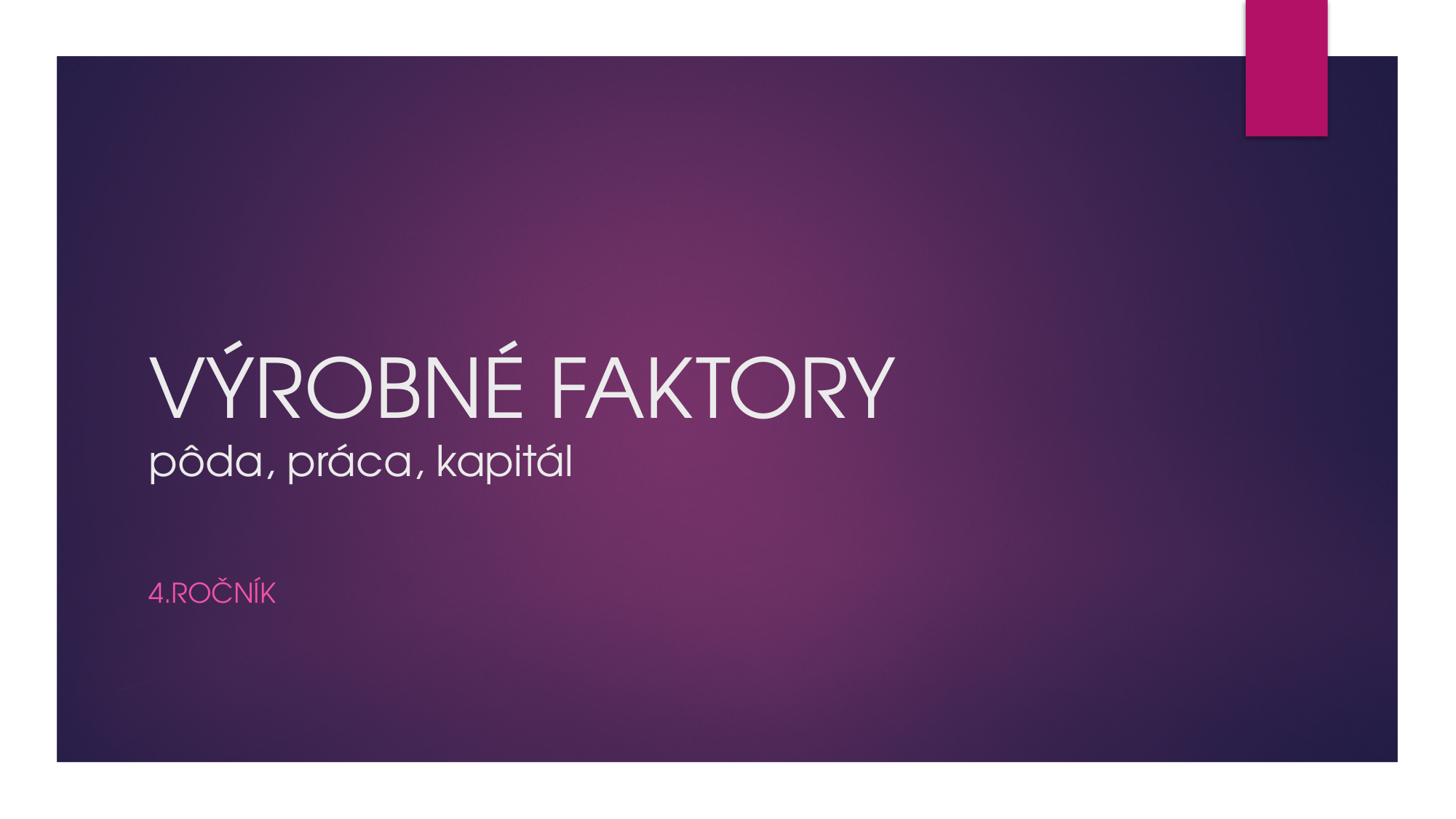

# VÝROBNÉ FAKTORY pôda, práca, kapitál
4.ročník